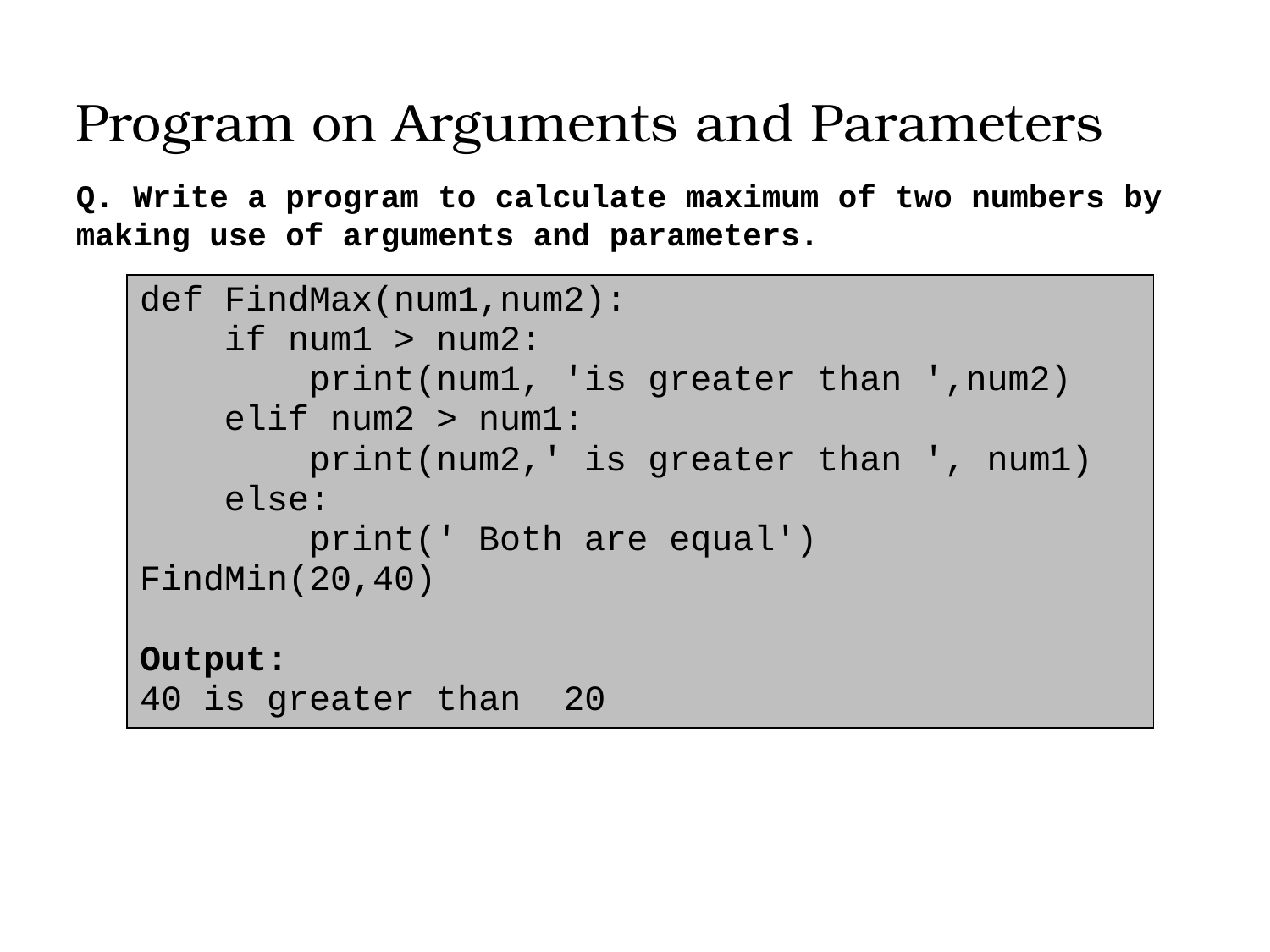

# Program on Arguments and Parameters
Q. Write a program to calculate maximum of two numbers by making use of arguments and parameters.

| def FindMax(num1,num2): if num1 > num2: print(num1, 'is greater than ',num2) elif num2 > num1: print(num2,' is greater than ', num1) else: print(' Both are equal') FindMin(20,40) Output: 40 is greater than 20 |
| --- |